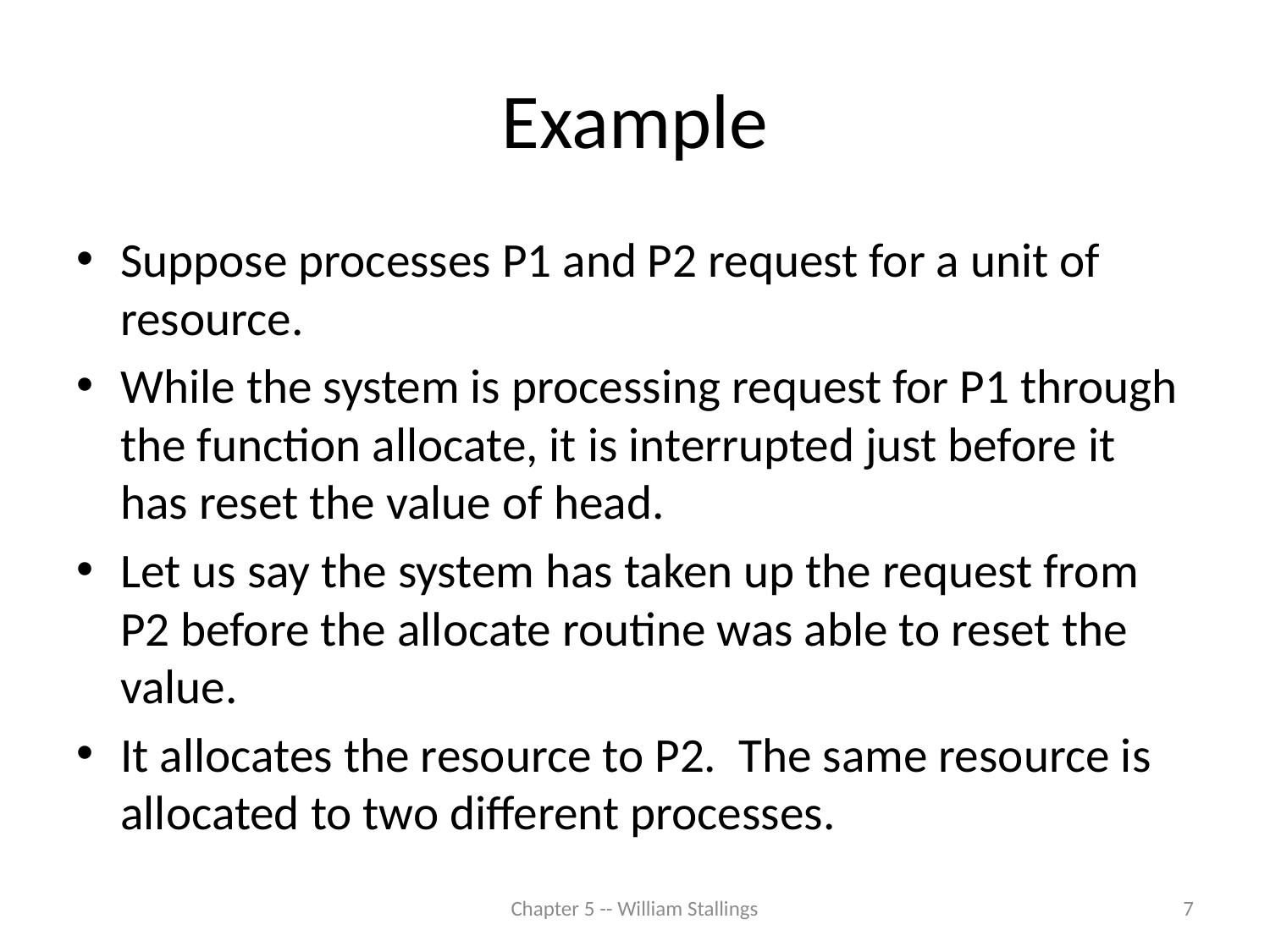

# Example
Suppose processes P1 and P2 request for a unit of resource.
While the system is processing request for P1 through the function allocate, it is interrupted just before it has reset the value of head.
Let us say the system has taken up the request from P2 before the allocate routine was able to reset the value.
It allocates the resource to P2.  The same resource is allocated to two different processes.
Chapter 5 -- William Stallings
7